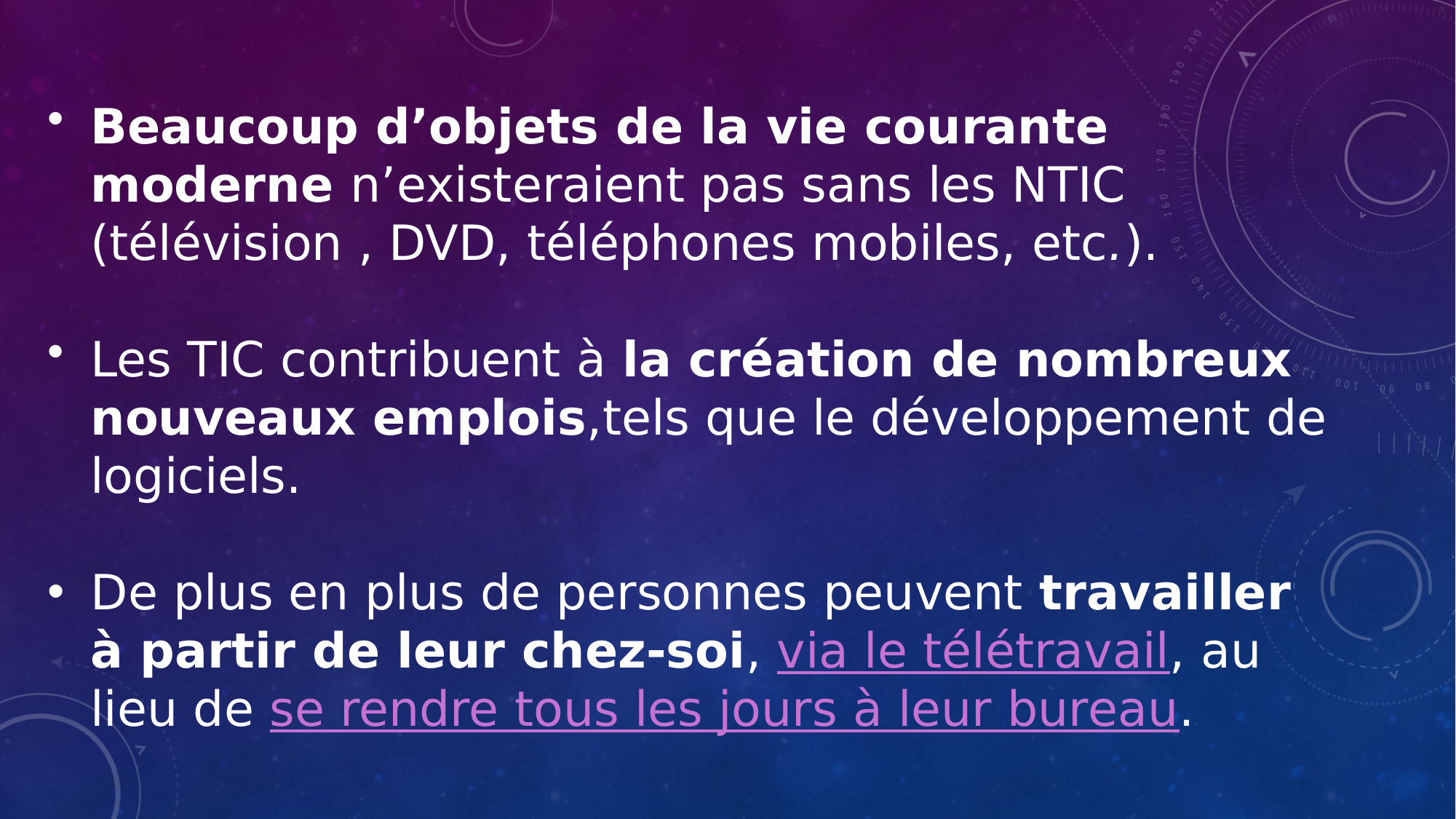

Beaucoup d’objets de la vie courante moderne n’existeraient pas sans les NTIC (télévision , DVD, téléphones mobiles, etc.).

Les TIC contribuent à la création de nombreux nouveaux emplois,tels que le développement de logiciels.

De plus en plus de personnes peuvent travailler à partir de leur chez-soi, via le télétravail, au lieu de se rendre tous les jours à leur bureau.